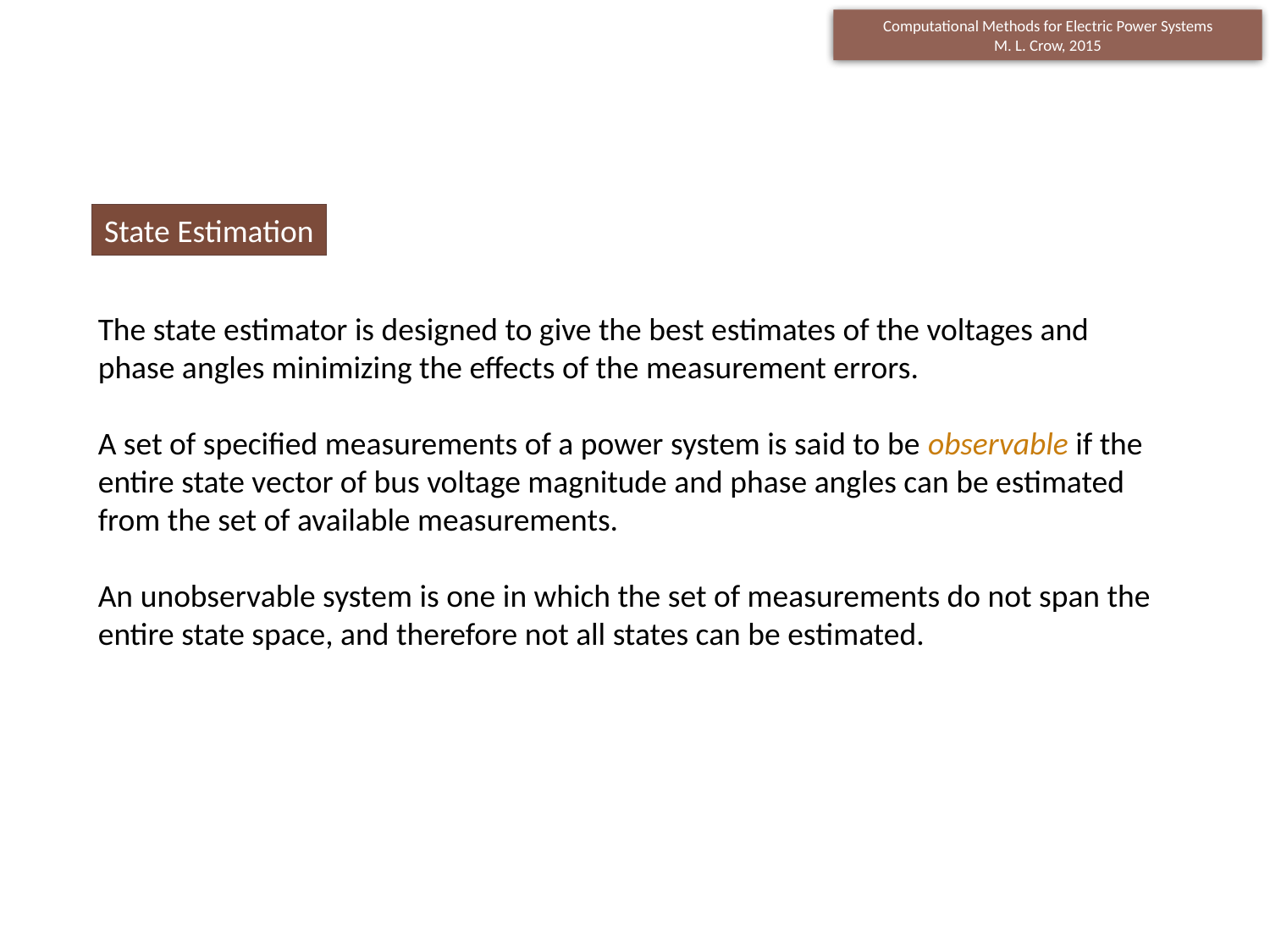

State Estimation
The state estimator is designed to give the best estimates of the voltages and phase angles minimizing the effects of the measurement errors.

A set of specified measurements of a power system is said to be observable if the entire state vector of bus voltage magnitude and phase angles can be estimated from the set of available measurements.
An unobservable system is one in which the set of measurements do not span the entire state space, and therefore not all states can be estimated.